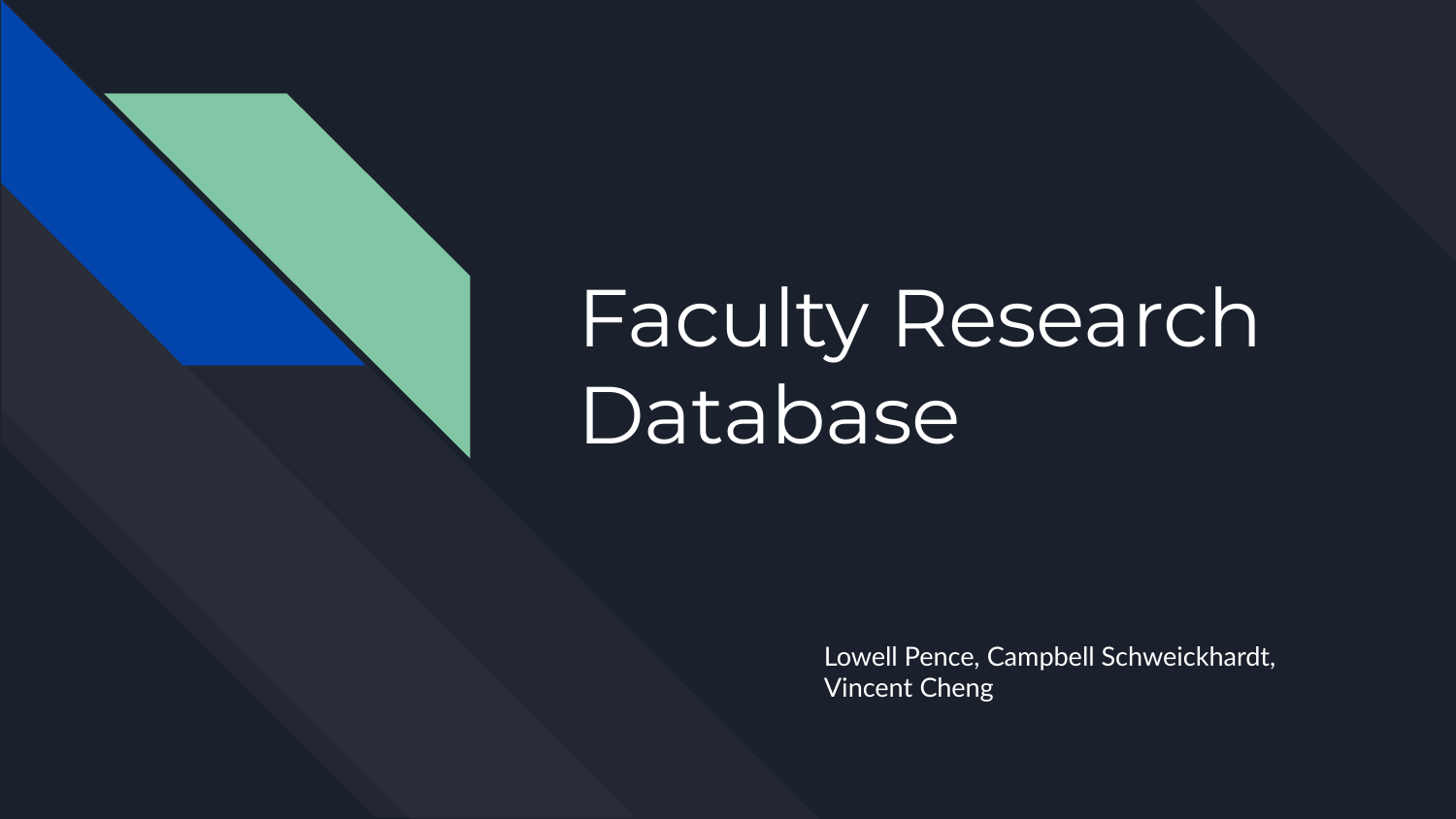

# Faculty Research Database
Lowell Pence, Campbell Schweickhardt, Vincent Cheng